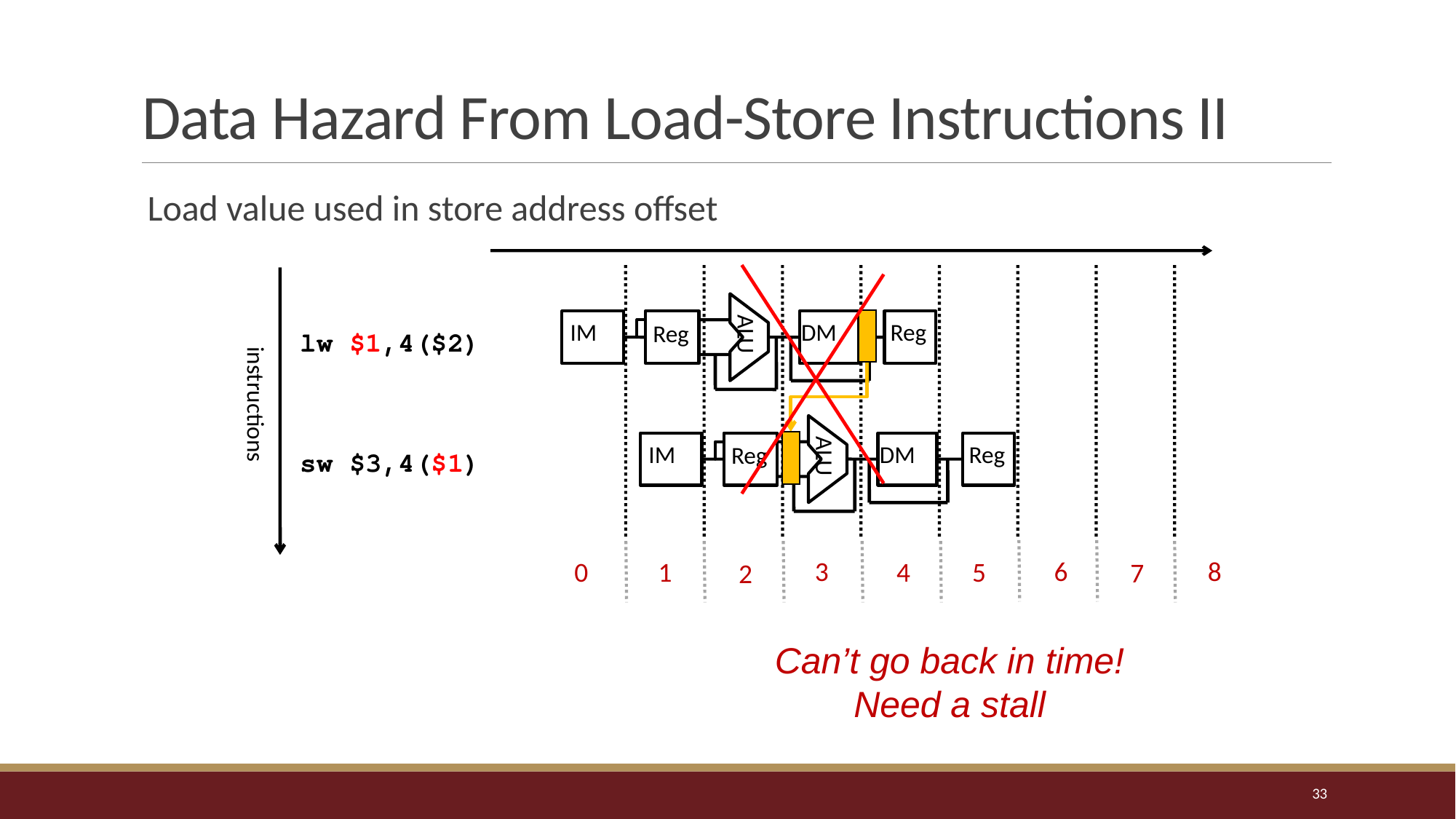

# Data Hazard From Load-Store Instructions II
Load value used in store address offset

ALU

IM

DM
Reg
Reg

lw $1,4($2)
instructions

ALU

IM

DM
Reg
Reg

sw $3,4($1)

8
3
6
0
1
4
5
7
2
Can’t go back in time!
Need a stall
33